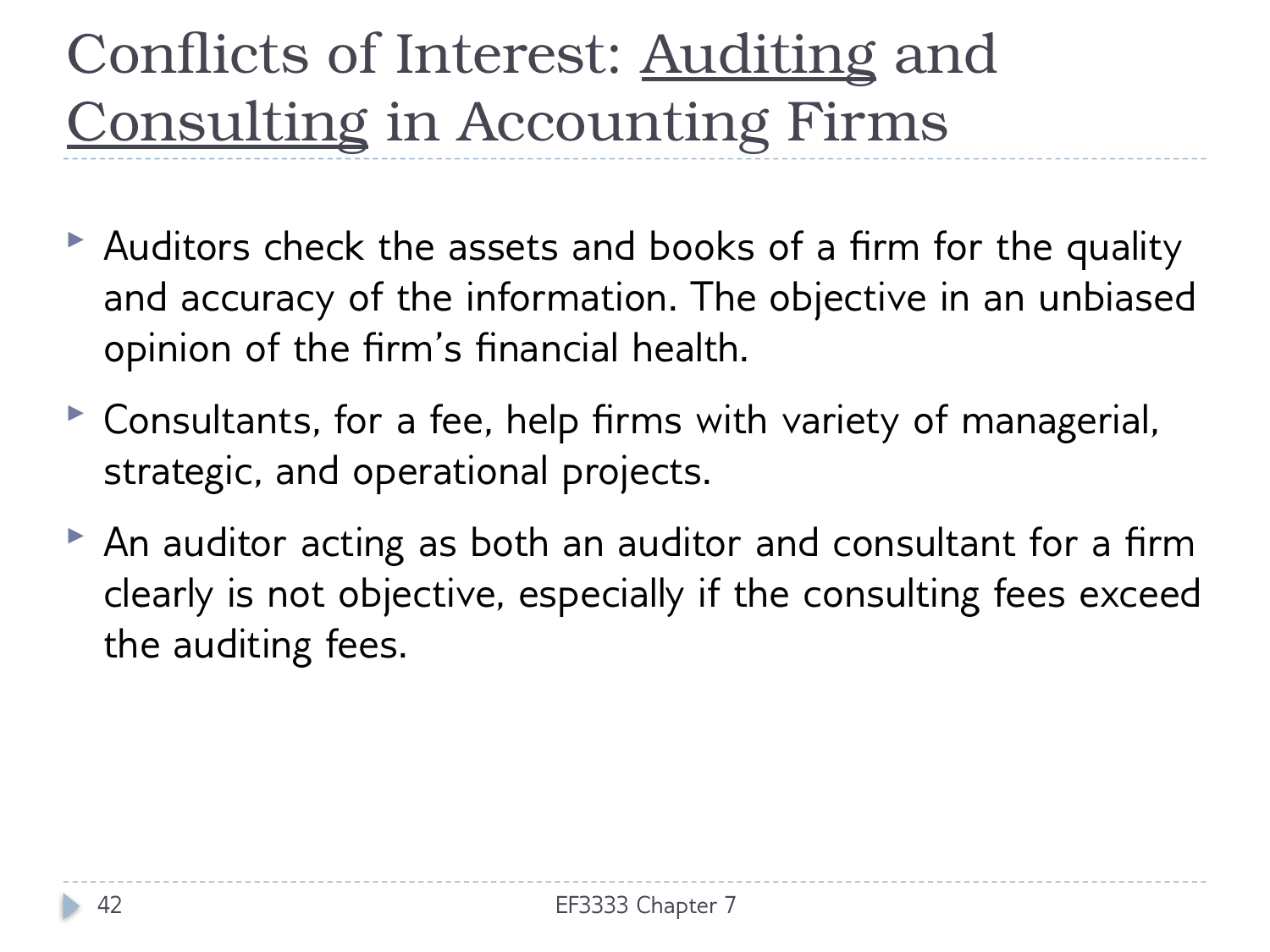

# Conflicts of Interest: Auditing and Consulting in Accounting Firms
Auditors check the assets and books of a firm for the quality and accuracy of the information. The objective in an unbiased opinion of the firm’s financial health.
Consultants, for a fee, help firms with variety of managerial, strategic, and operational projects.
An auditor acting as both an auditor and consultant for a firm clearly is not objective, especially if the consulting fees exceed the auditing fees.
42
EF3333 Chapter 7